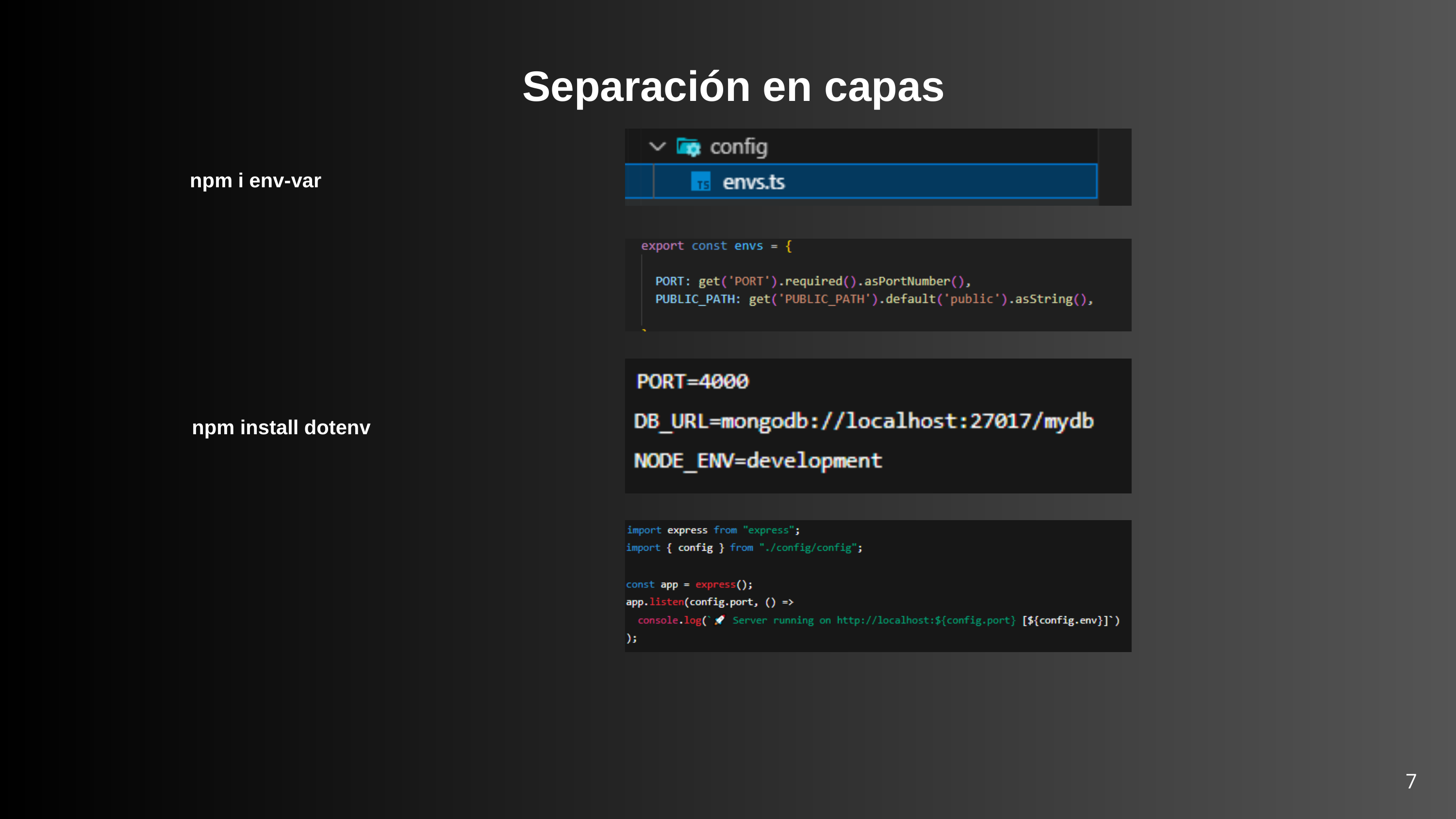

Separación en capas

npm i env-var

npm install dotenv

7